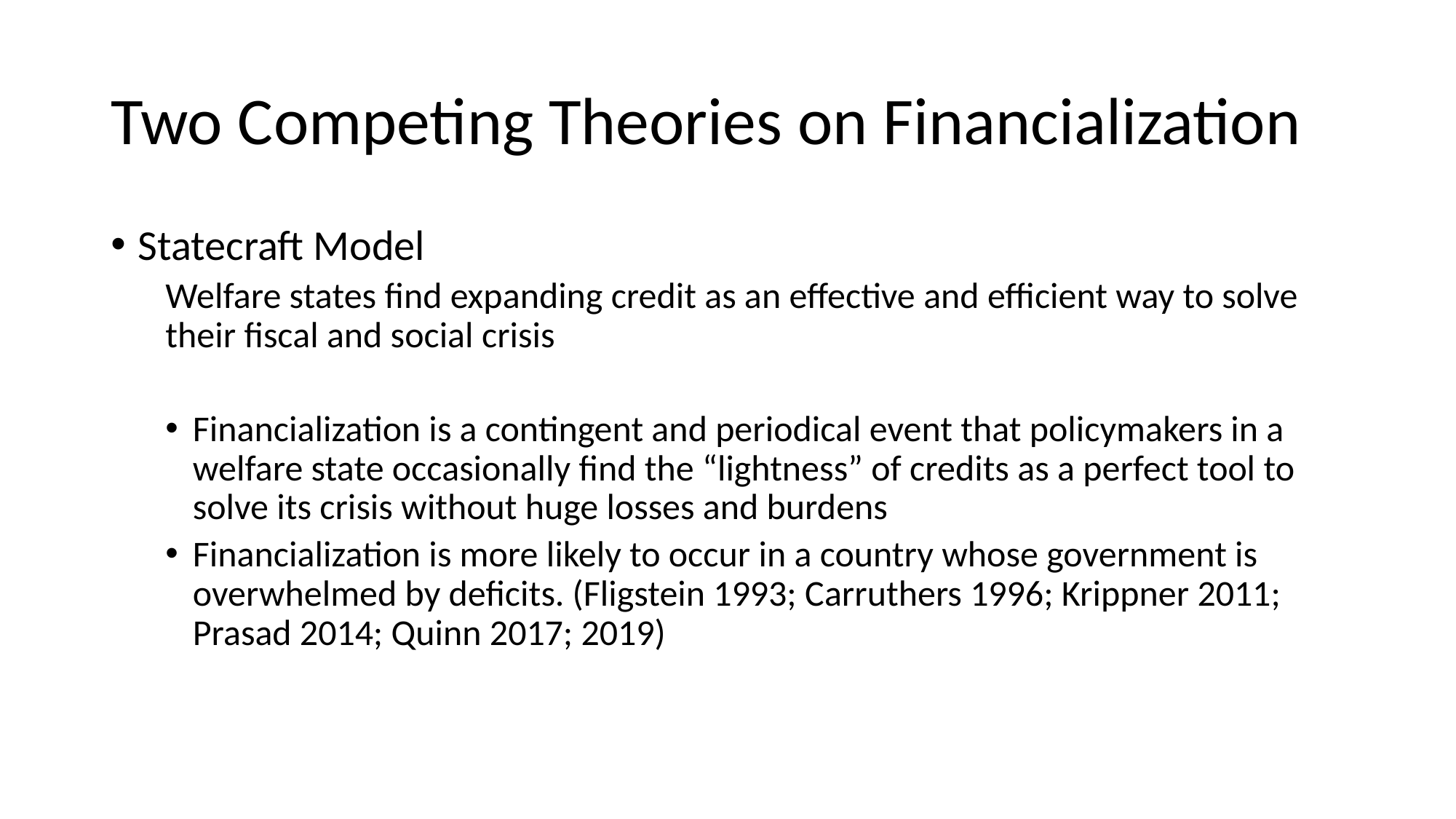

# Two Competing Theories on Financialization
Statecraft Model
Welfare states find expanding credit as an effective and efficient way to solve their fiscal and social crisis

Financialization is a contingent and periodical event that policymakers in a welfare state occasionally find the “lightness” of credits as a perfect tool to solve its crisis without huge losses and burdens
Financialization is more likely to occur in a country whose government is overwhelmed by deficits. (Fligstein 1993; Carruthers 1996; Krippner 2011; Prasad 2014; Quinn 2017; 2019)